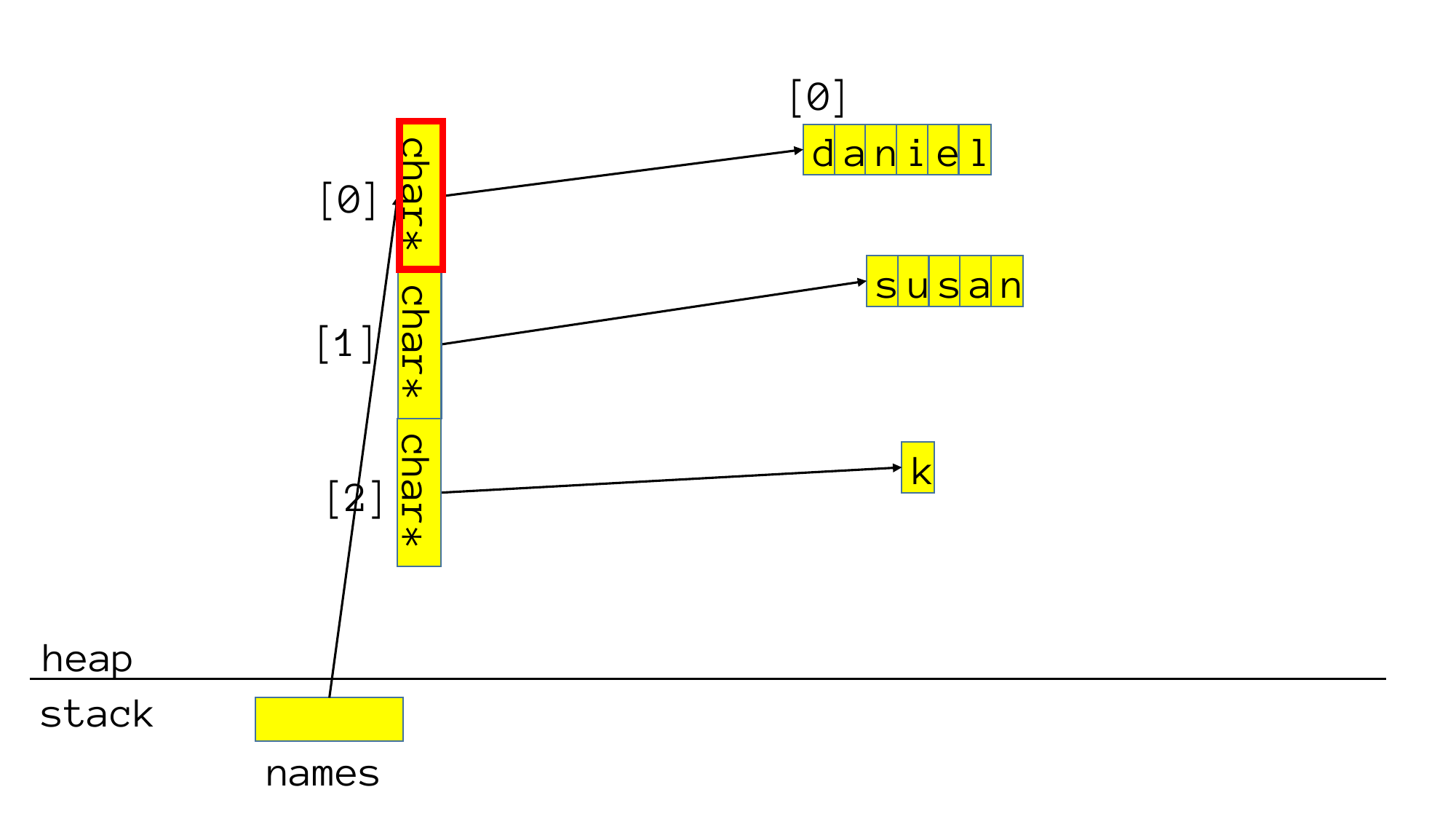

[0]
d
a
n
i
e
l
[0]
s
u
s
a
n
[1]

char*
char*
char*
k
[2]
heap
stack

names